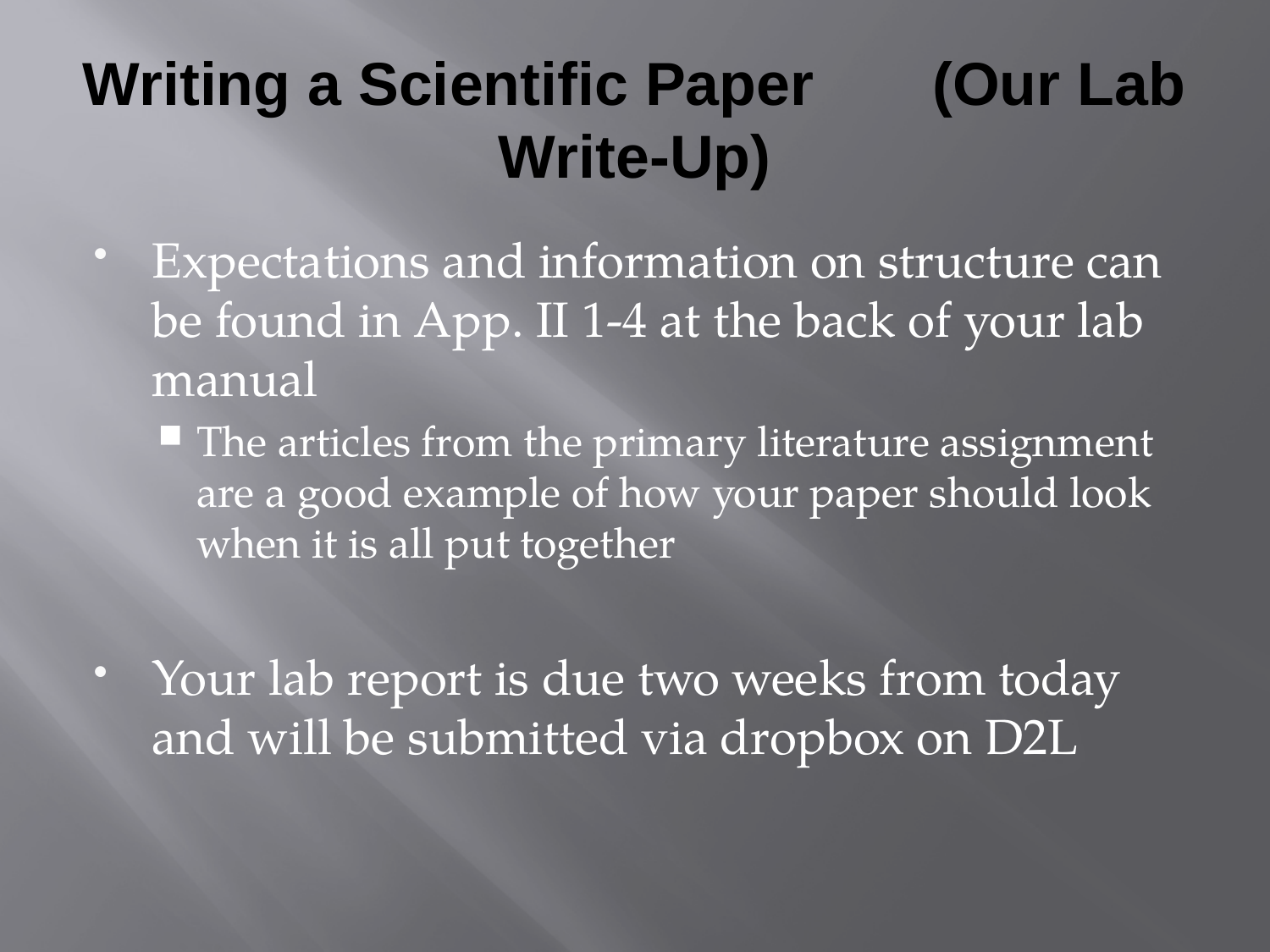

# Writing a Scientific Paper       (Our Lab Write-Up)
Expectations and information on structure can be found in App. II 1-4 at the back of your lab manual
The articles from the primary literature assignment are a good example of how your paper should look when it is all put together

Your lab report is due two weeks from today and will be submitted via dropbox on D2L